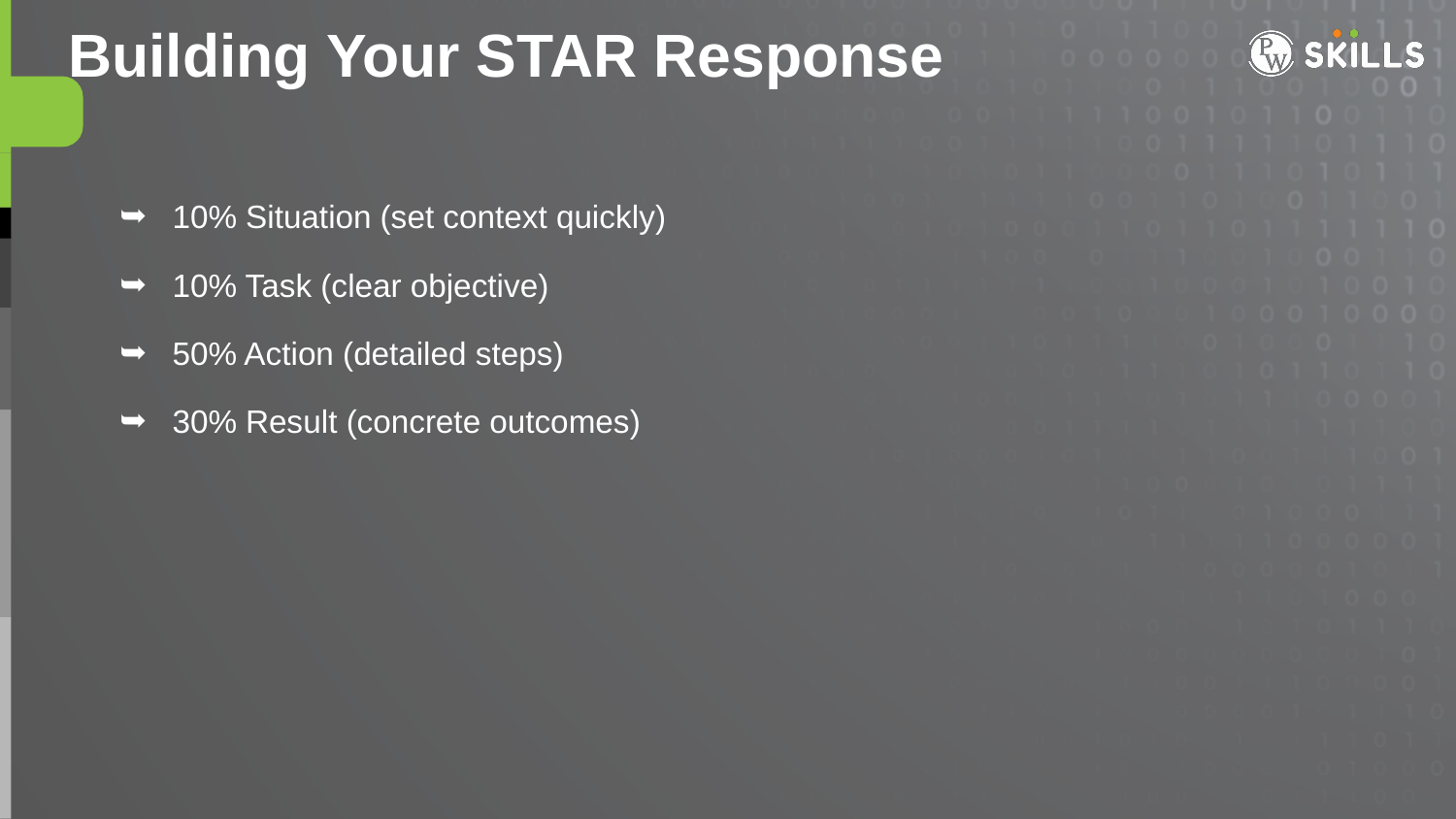

Building Your STAR Response
10% Situation (set context quickly)
10% Task (clear objective)
50% Action (detailed steps)
30% Result (concrete outcomes)